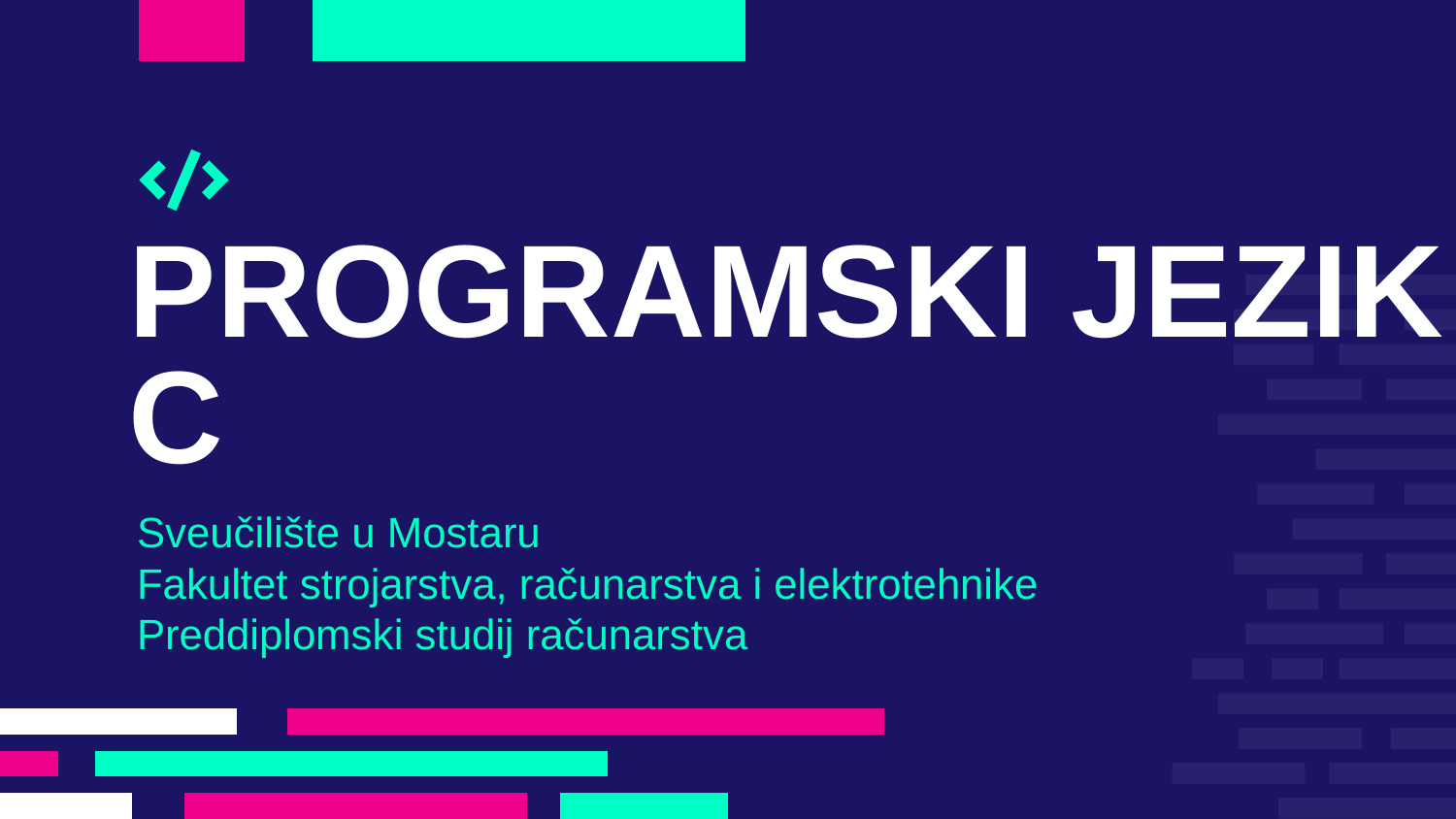

# PROGRAMSKI JEZIK C
Sveučilište u Mostaru
Fakultet strojarstva, računarstva i elektrotehnike
Preddiplomski studij računarstva